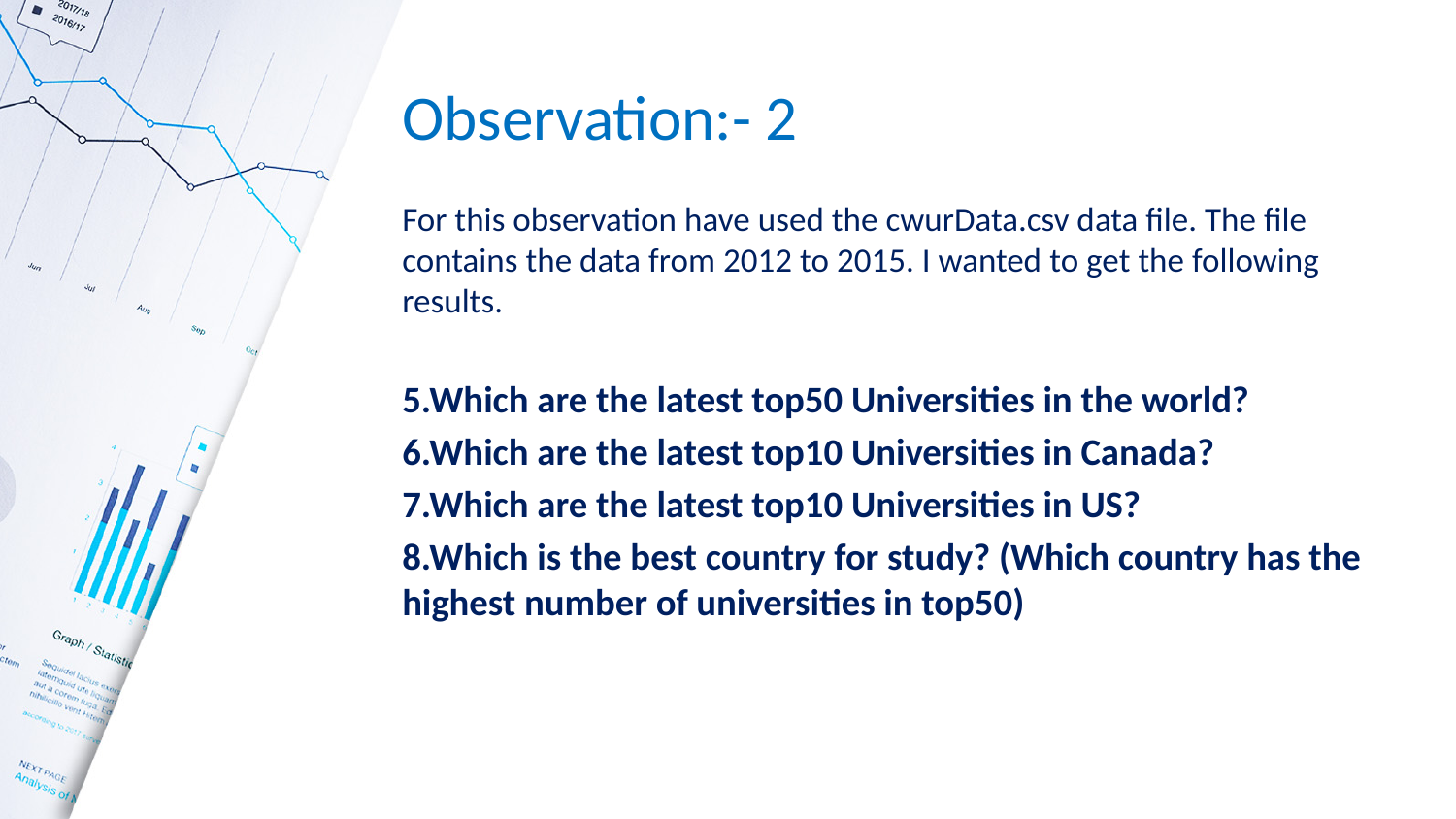

# Observation:- 2
For this observation have used the cwurData.csv data file. The file contains the data from 2012 to 2015. I wanted to get the following results.

5.Which are the latest top50 Universities in the world?
6.Which are the latest top10 Universities in Canada?
7.Which are the latest top10 Universities in US?
8.Which is the best country for study? (Which country has the highest number of universities in top50)